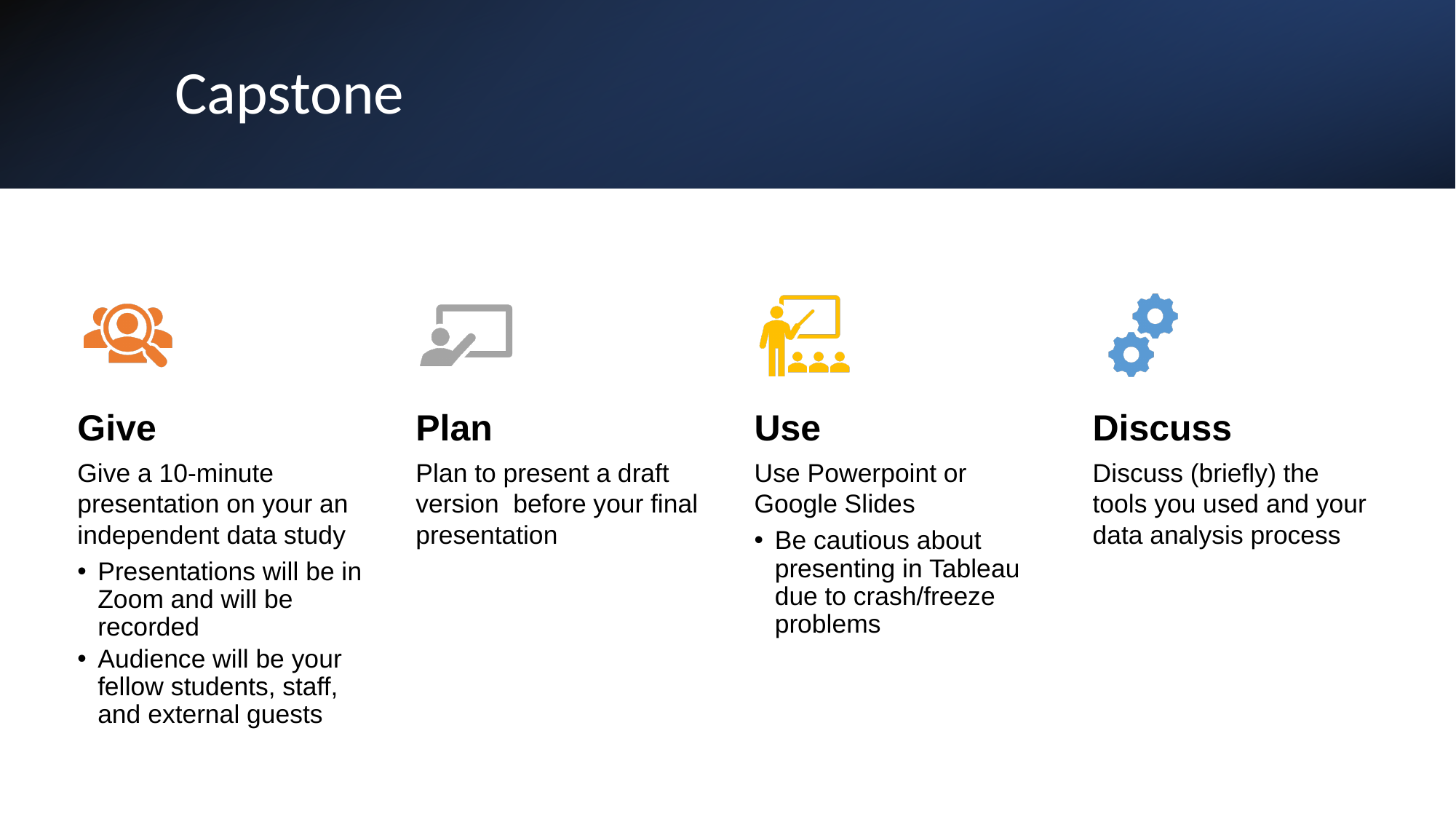

# Capstone

Give

Plan

Use

Discuss

Give a 10-minute presentation on your an independent data study
Presentations will be in Zoom and will be recorded
Audience will be your fellow students, staff, and external guests

Plan to present a draft version  before your final presentation

Use Powerpoint or Google Slides
Be cautious about presenting in Tableau due to crash/freeze problems

Discuss (briefly) the tools you used and your data analysis process